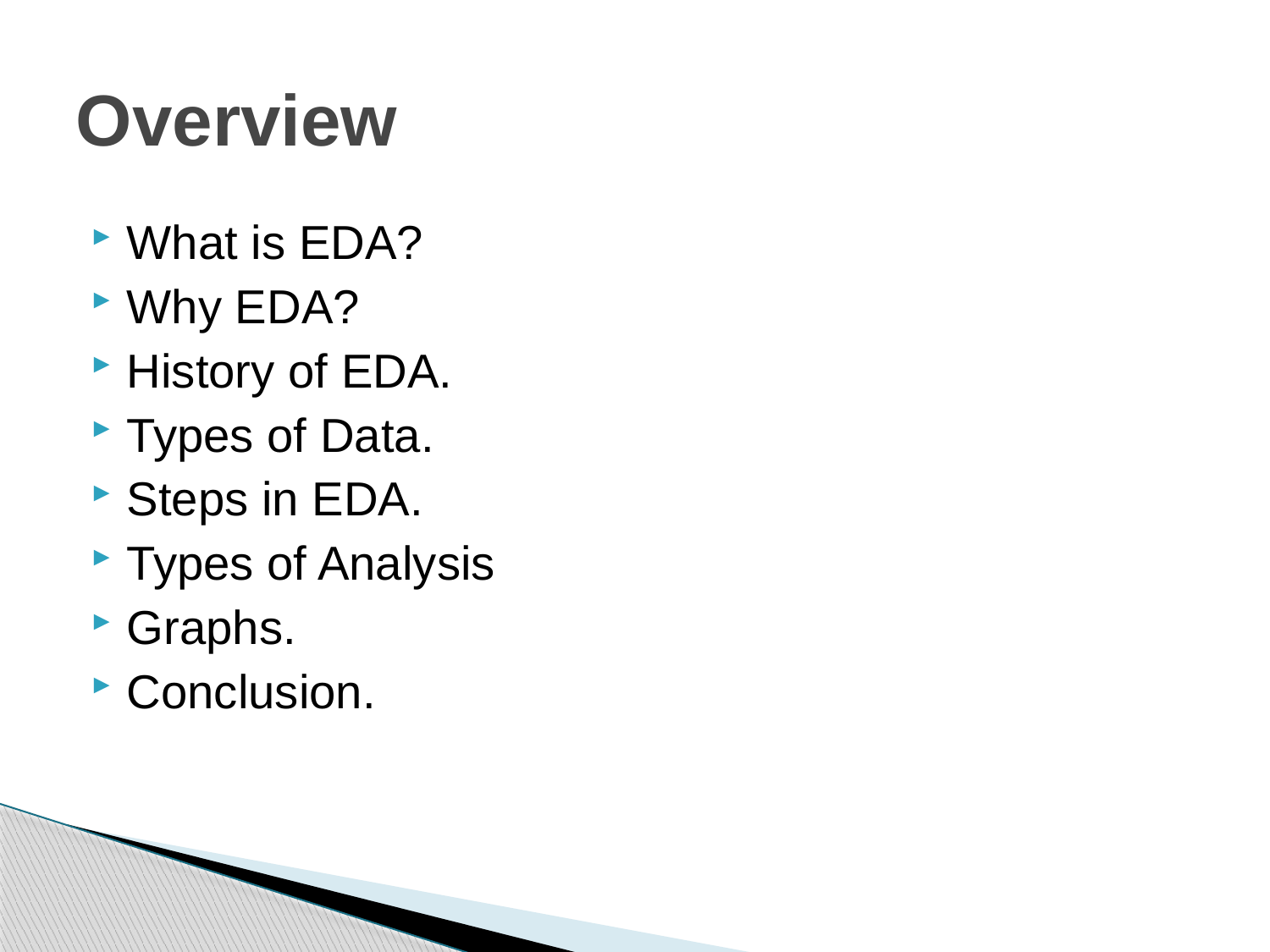

# Overview
What is EDA?
Why EDA?
History of EDA.
Types of Data.
Steps in EDA.
Types of Analysis
Graphs.
Conclusion.